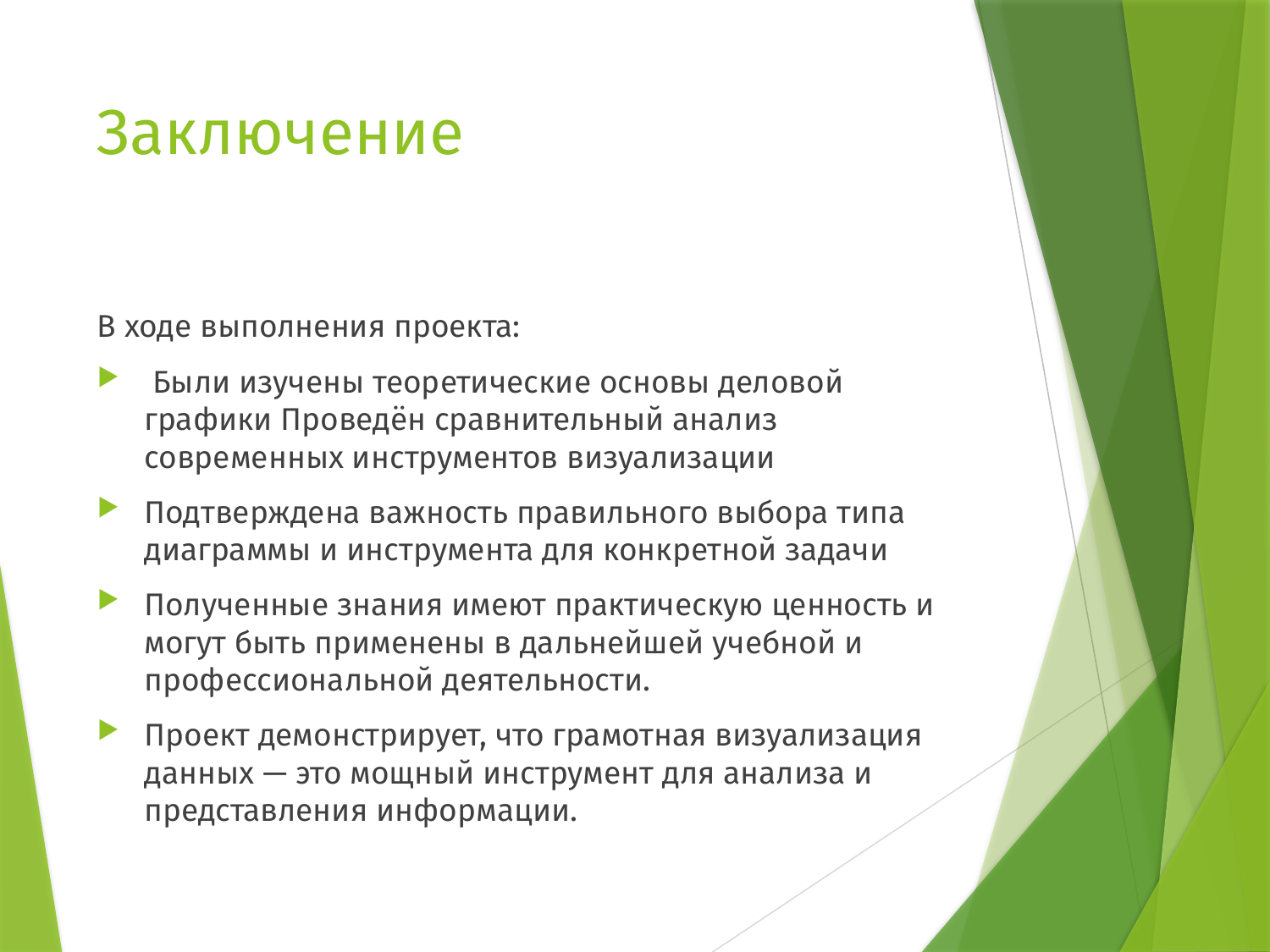

# Заключение
В ходе выполнения проекта:
 Были изучены теоретические основы деловой графики Проведён сравнительный анализ современных инструментов визуализации
Подтверждена важность правильного выбора типа диаграммы и инструмента для конкретной задачи
Полученные знания имеют практическую ценность и могут быть применены в дальнейшей учебной и профессиональной деятельности.
Проект демонстрирует, что грамотная визуализация данных — это мощный инструмент для анализа и представления информации.